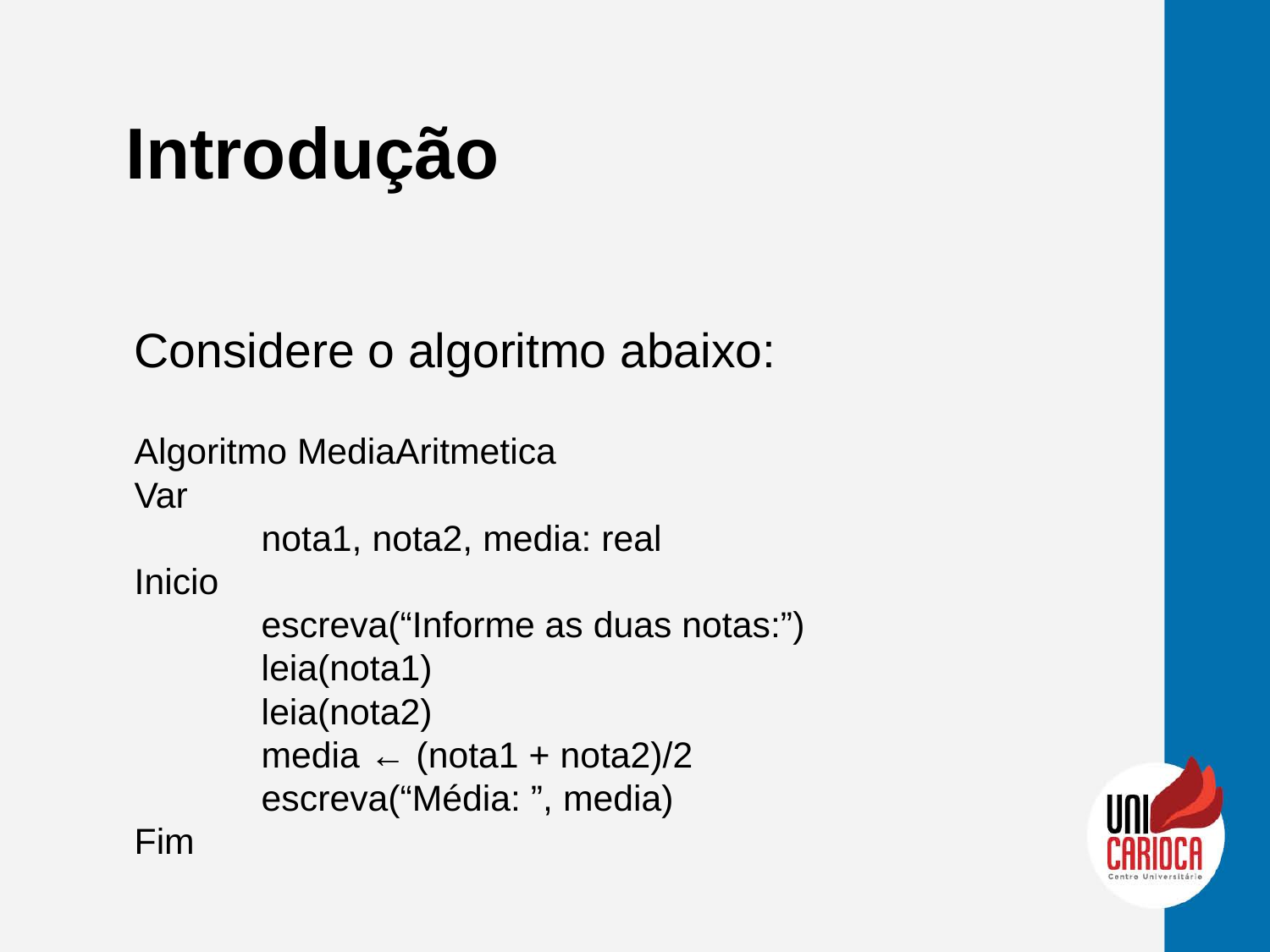

Introdução
Considere o algoritmo abaixo:

Algoritmo MediaAritmetica
Var
	nota1, nota2, media: real
Inicio
	escreva(“Informe as duas notas:”)
	leia(nota1)
	leia(nota2)
	media ← (nota1 + nota2)/2
	escreva(“Média: ”, media)
Fim